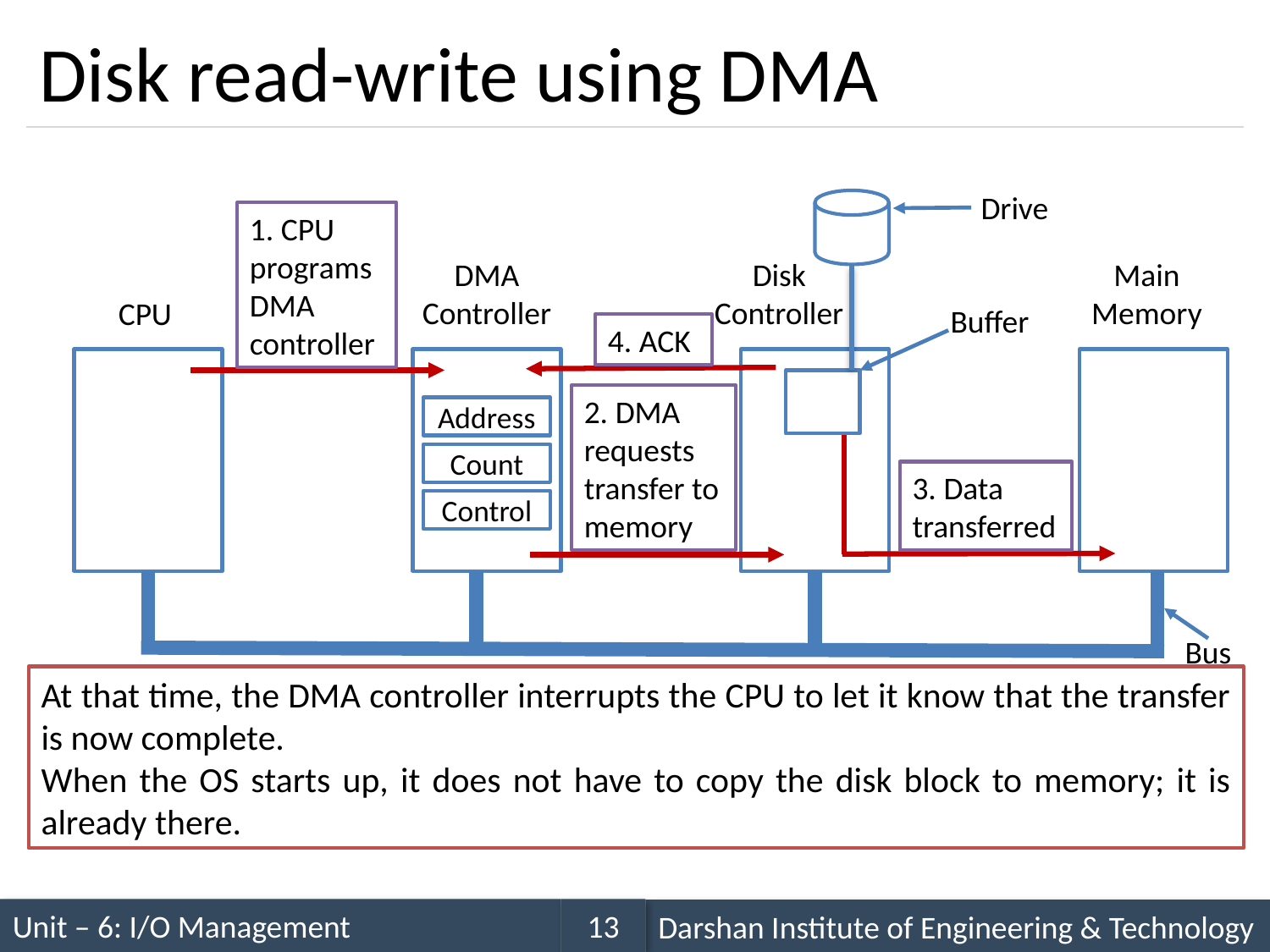

# Disk read-write using DMA

Drive

1. CPU programs DMA controller
Main
Memory
Disk
Controller
DMA
Controller
CPU
Buffer
4. ACK

2. DMA requests transfer to memory
Address
Count
3. Data transferred
Control
Bus
At that time, the DMA controller interrupts the CPU to let it know that the transfer is now complete.
When the OS starts up, it does not have to copy the disk block to memory; it is already there.